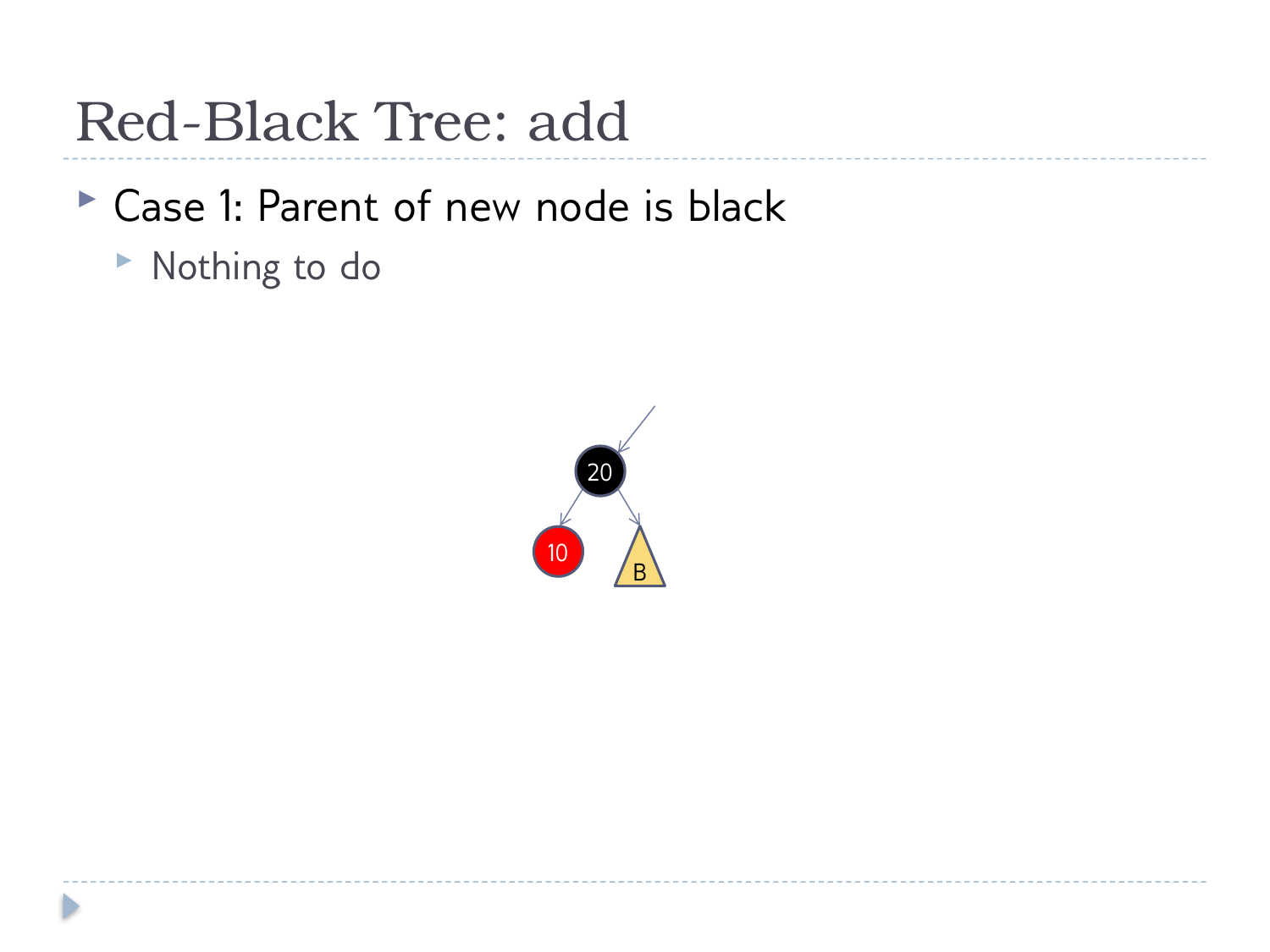

# Red-Black Tree: add
Case 1: Parent of new node is black
Nothing to do
20
B
10